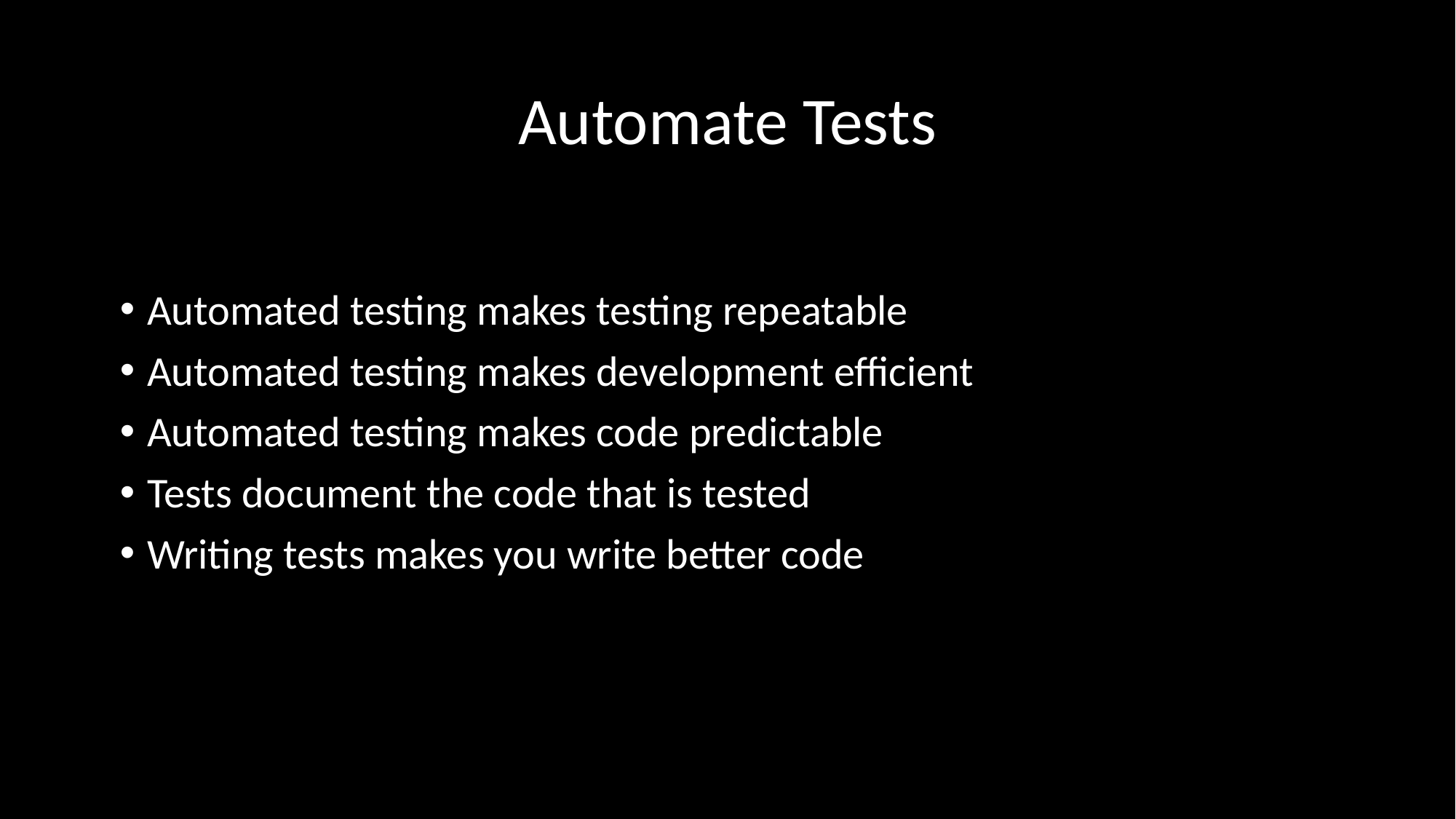

# Automate Tests
Automated testing makes testing repeatable
Automated testing makes development efficient
Automated testing makes code predictable
Tests document the code that is tested
Writing tests makes you write better code